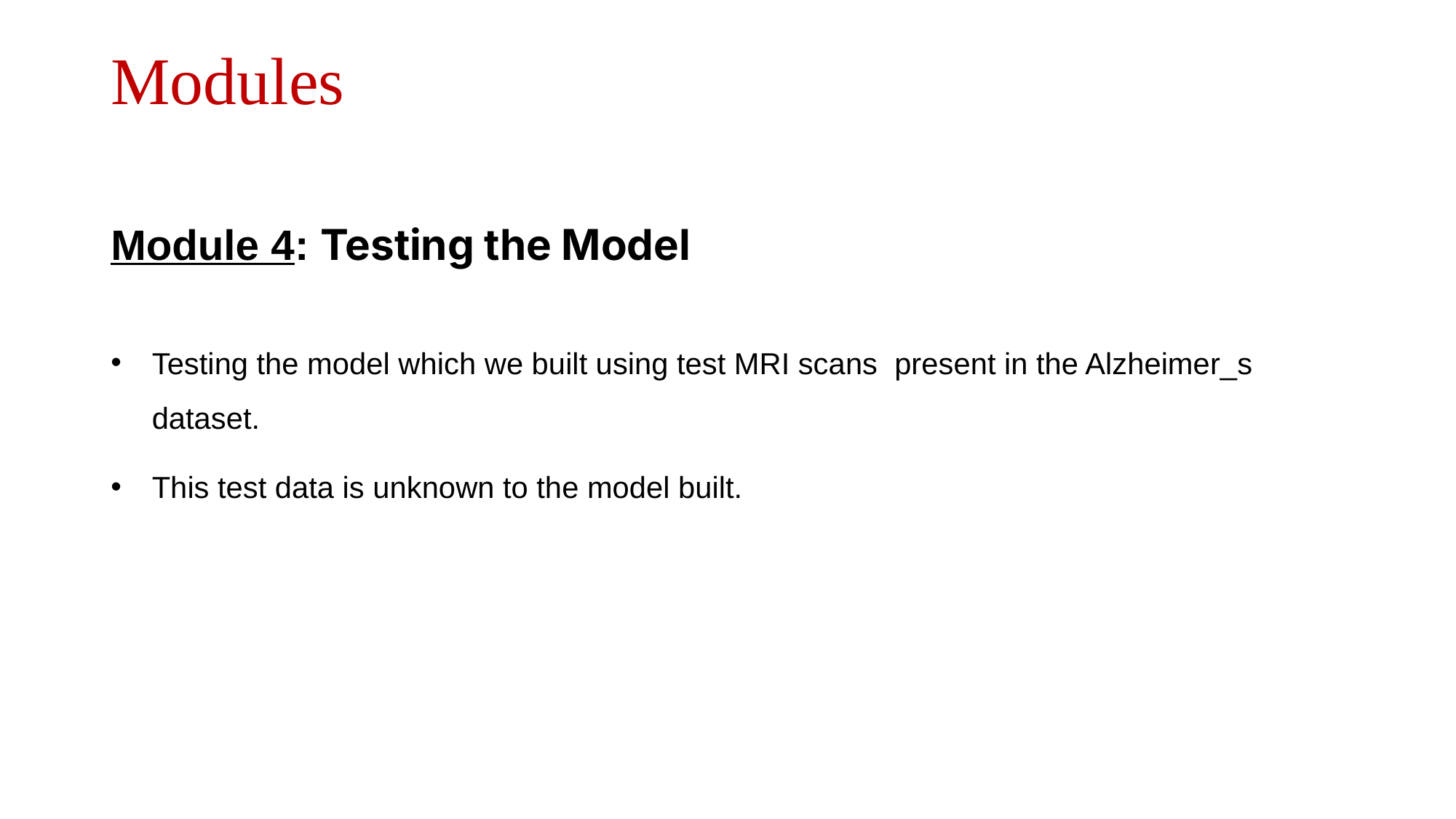

# Modules
Module 4: Testing the Model

Testing the model which we built using test MRI scans  present in the Alzheimer_s dataset.
This test data is unknown to the model built.